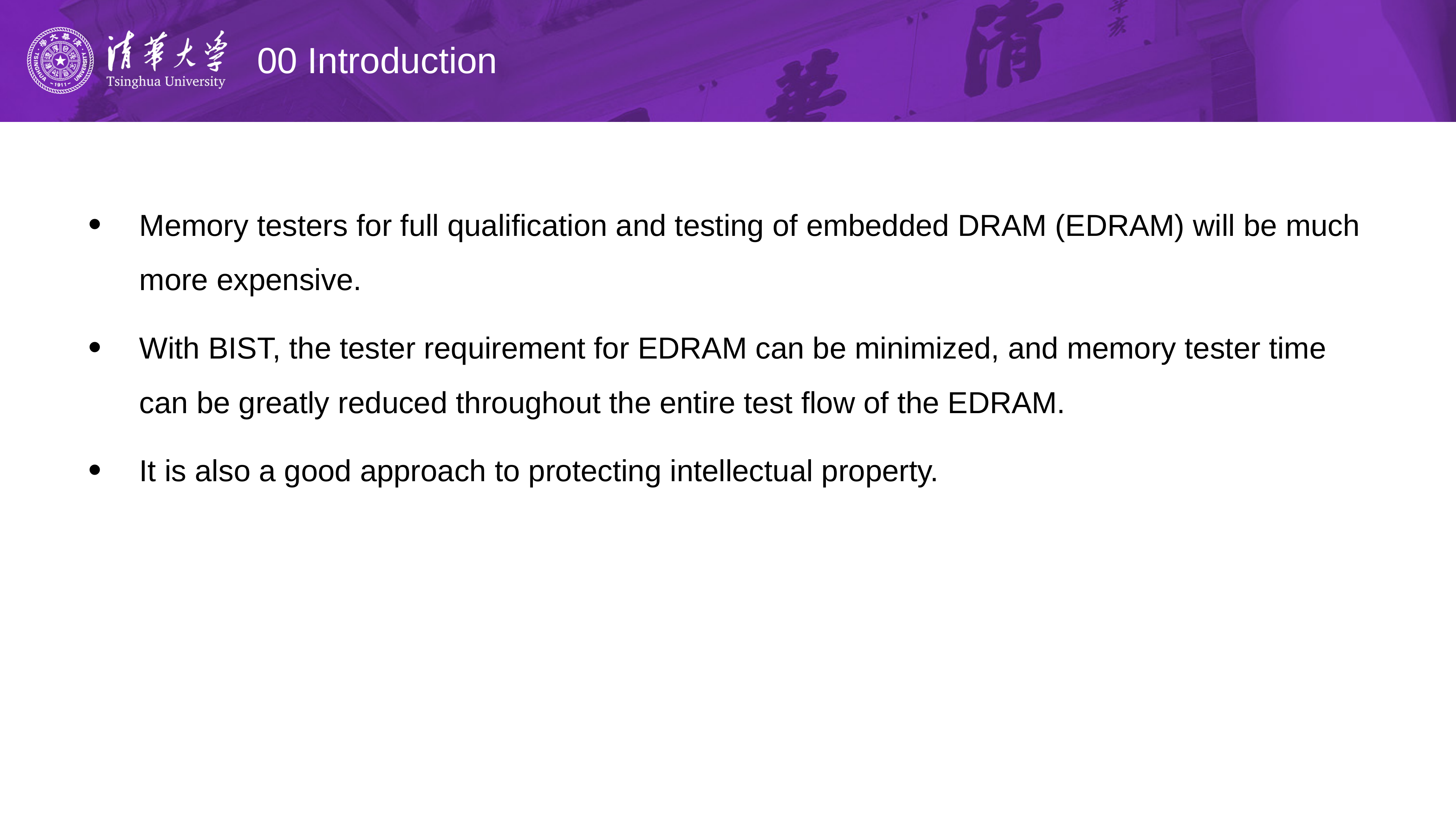

# 00 Introduction

Memory testers for full qualification and testing of embedded DRAM (EDRAM) will be much more expensive.
With BIST, the tester requirement for EDRAM can be minimized, and memory tester time can be greatly reduced throughout the entire test flow of the EDRAM.
It is also a good approach to protecting intellectual property.